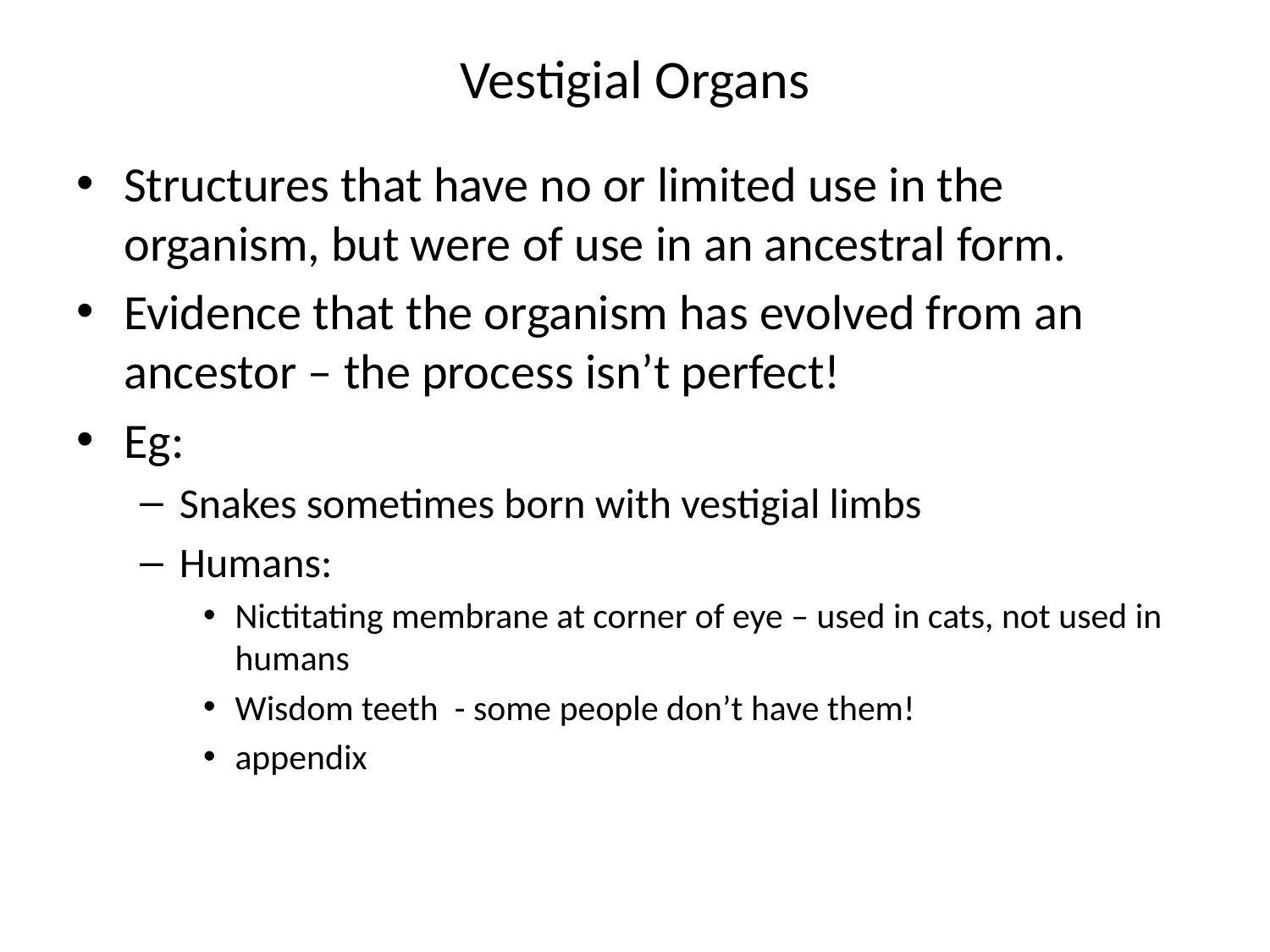

# Vestigial Organs
Structures that have no or limited use in the organism, but were of use in an ancestral form.
Evidence that the organism has evolved from an ancestor – the process isn’t perfect!
Eg:
Snakes sometimes born with vestigial limbs
Humans:
Nictitating membrane at corner of eye – used in cats, not used in humans
Wisdom teeth  - some people don’t have them!
appendix